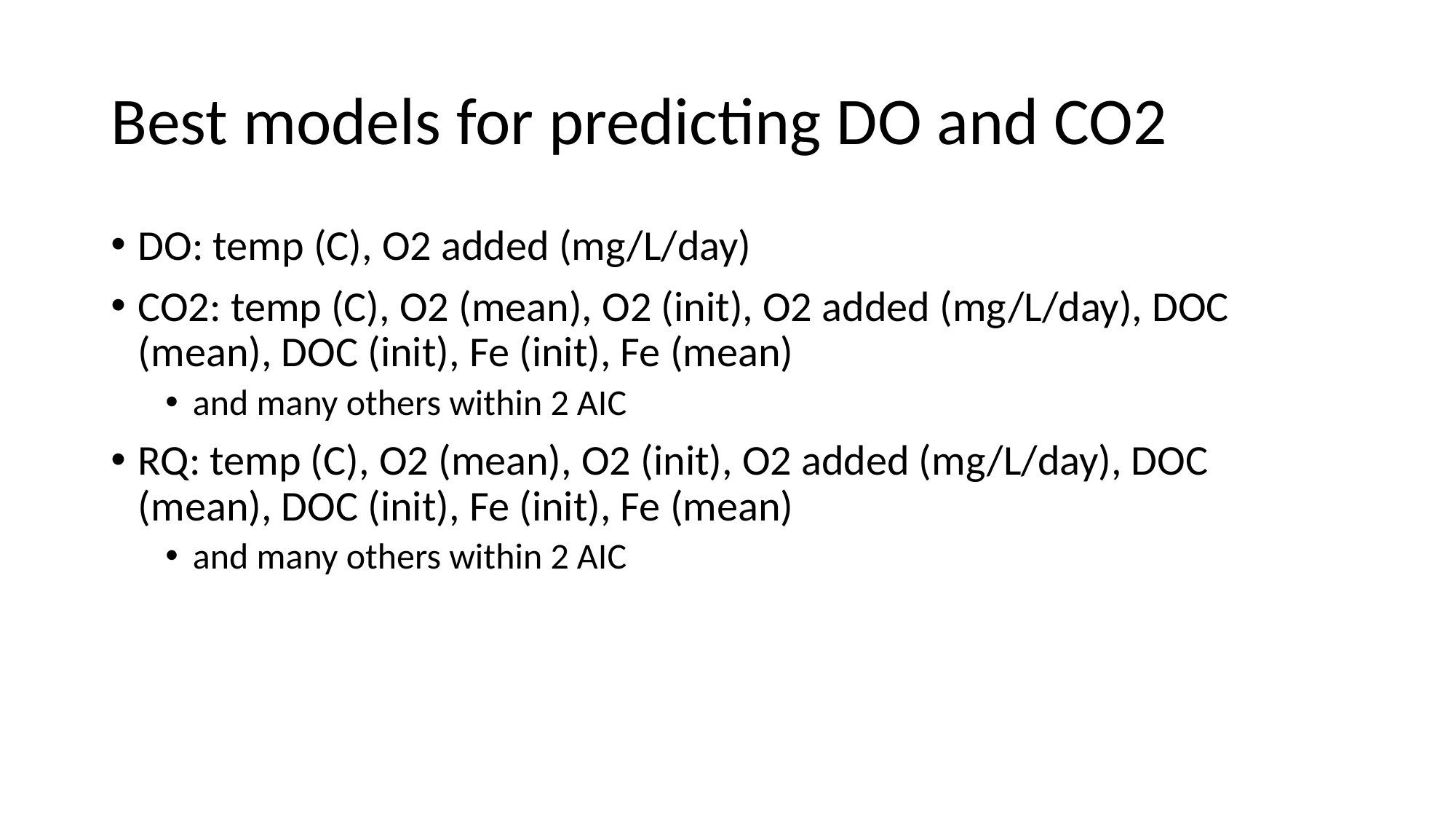

# Best models for predicting DO and CO2
DO: temp (C), O2 added (mg/L/day)
CO2: temp (C), O2 (mean), O2 (init), O2 added (mg/L/day), DOC (mean), DOC (init), Fe (init), Fe (mean)
and many others within 2 AIC
RQ: temp (C), O2 (mean), O2 (init), O2 added (mg/L/day), DOC (mean), DOC (init), Fe (init), Fe (mean)
and many others within 2 AIC